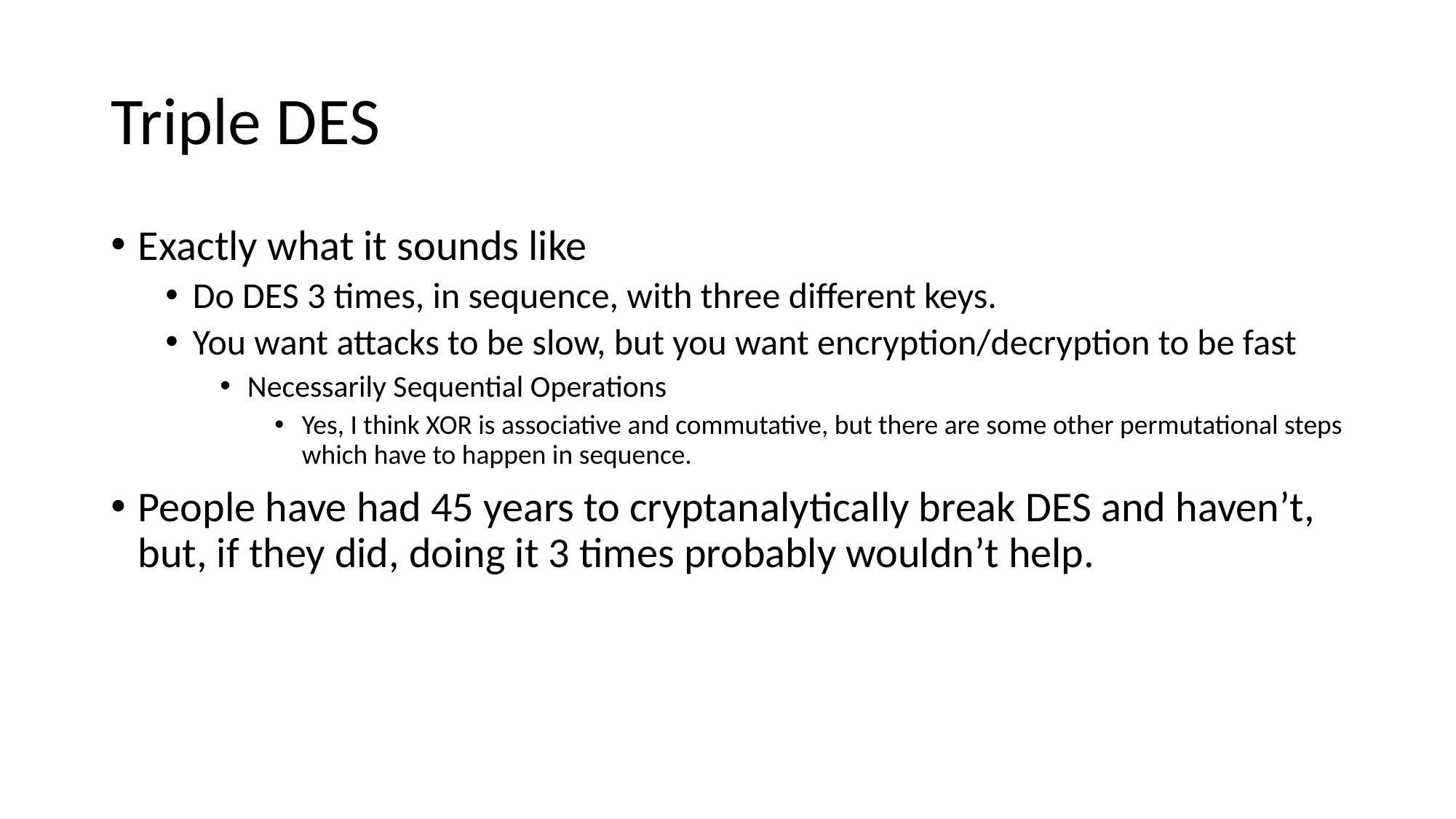

# Triple DES
Exactly what it sounds like
Do DES 3 times, in sequence, with three different keys.
You want attacks to be slow, but you want encryption/decryption to be fast
Necessarily Sequential Operations
Yes, I think XOR is associative and commutative, but there are some other permutational steps which have to happen in sequence.
People have had 45 years to cryptanalytically break DES and haven’t, but, if they did, doing it 3 times probably wouldn’t help.